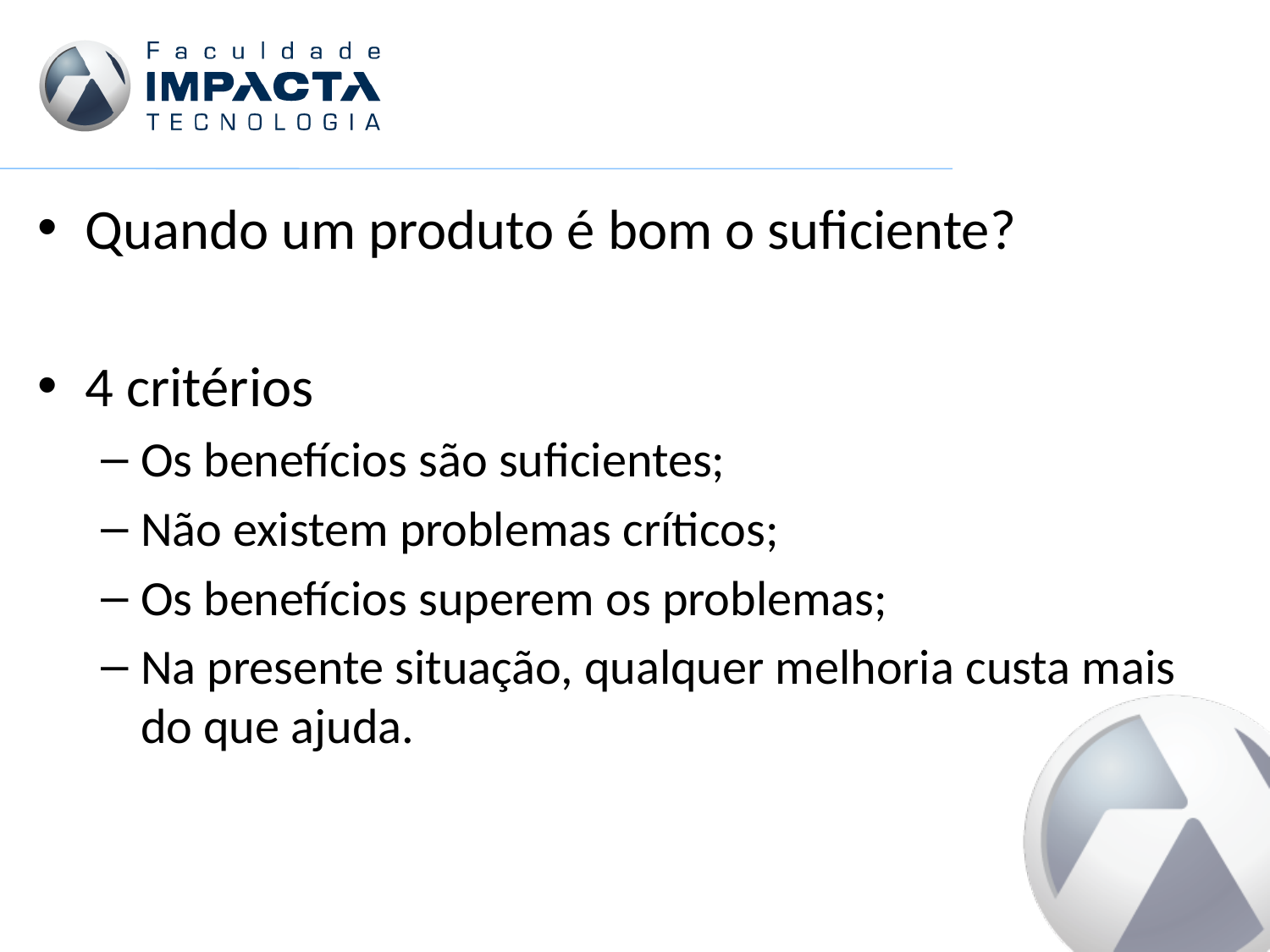

Quando um produto é bom o suficiente?

4 critérios
Os benefícios são suficientes;
Não existem problemas críticos;
Os benefícios superem os problemas;
Na presente situação, qualquer melhoria custa mais do que ajuda.